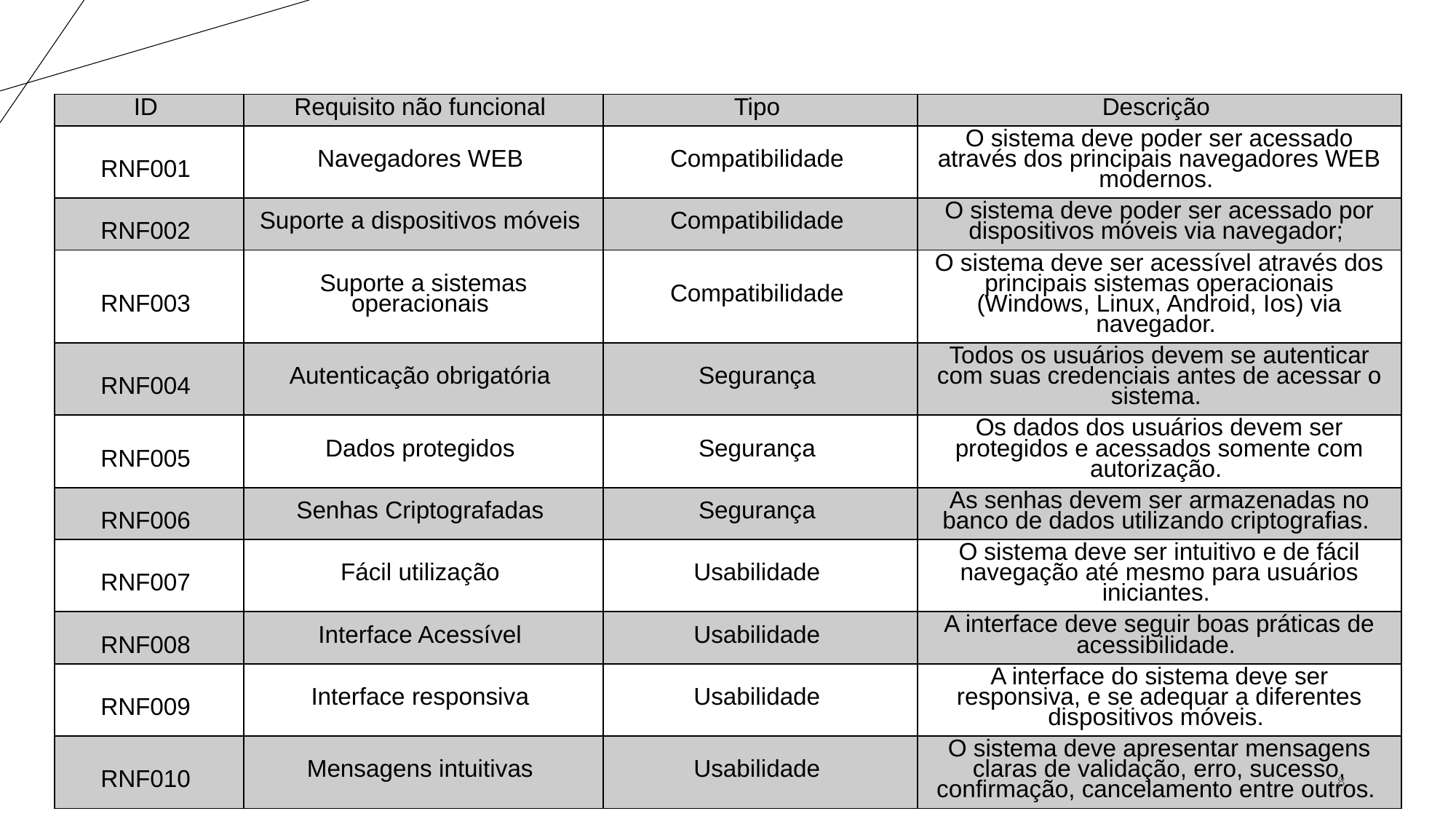

| ID | Requisito não funcional | Tipo | Descrição |
| --- | --- | --- | --- |
| RNF001 | Navegadores WEB | Compatibilidade | O sistema deve poder ser acessado através dos principais navegadores WEB modernos. |
| RNF002 | Suporte a dispositivos móveis | Compatibilidade | O sistema deve poder ser acessado por dispositivos móveis via navegador; |
| RNF003 | Suporte a sistemas operacionais | Compatibilidade | O sistema deve ser acessível através dos principais sistemas operacionais (Windows, Linux, Android, Ios) via navegador. |
| RNF004 | Autenticação obrigatória | Segurança | Todos os usuários devem se autenticar com suas credenciais antes de acessar o sistema. |
| RNF005 | Dados protegidos | Segurança | Os dados dos usuários devem ser protegidos e acessados somente com autorização. |
| RNF006 | Senhas Criptografadas | Segurança | As senhas devem ser armazenadas no banco de dados utilizando criptografias. |
| RNF007 | Fácil utilização | Usabilidade | O sistema deve ser intuitivo e de fácil navegação até mesmo para usuários iniciantes. |
| RNF008 | Interface Acessível | Usabilidade | A interface deve seguir boas práticas de acessibilidade. |
| RNF009 | Interface responsiva | Usabilidade | A interface do sistema deve ser responsiva, e se adequar a diferentes dispositivos móveis. |
| RNF010 | Mensagens intuitivas | Usabilidade | O sistema deve apresentar mensagens claras de validação, erro, sucesso, confirmação, cancelamento entre outros. |
8